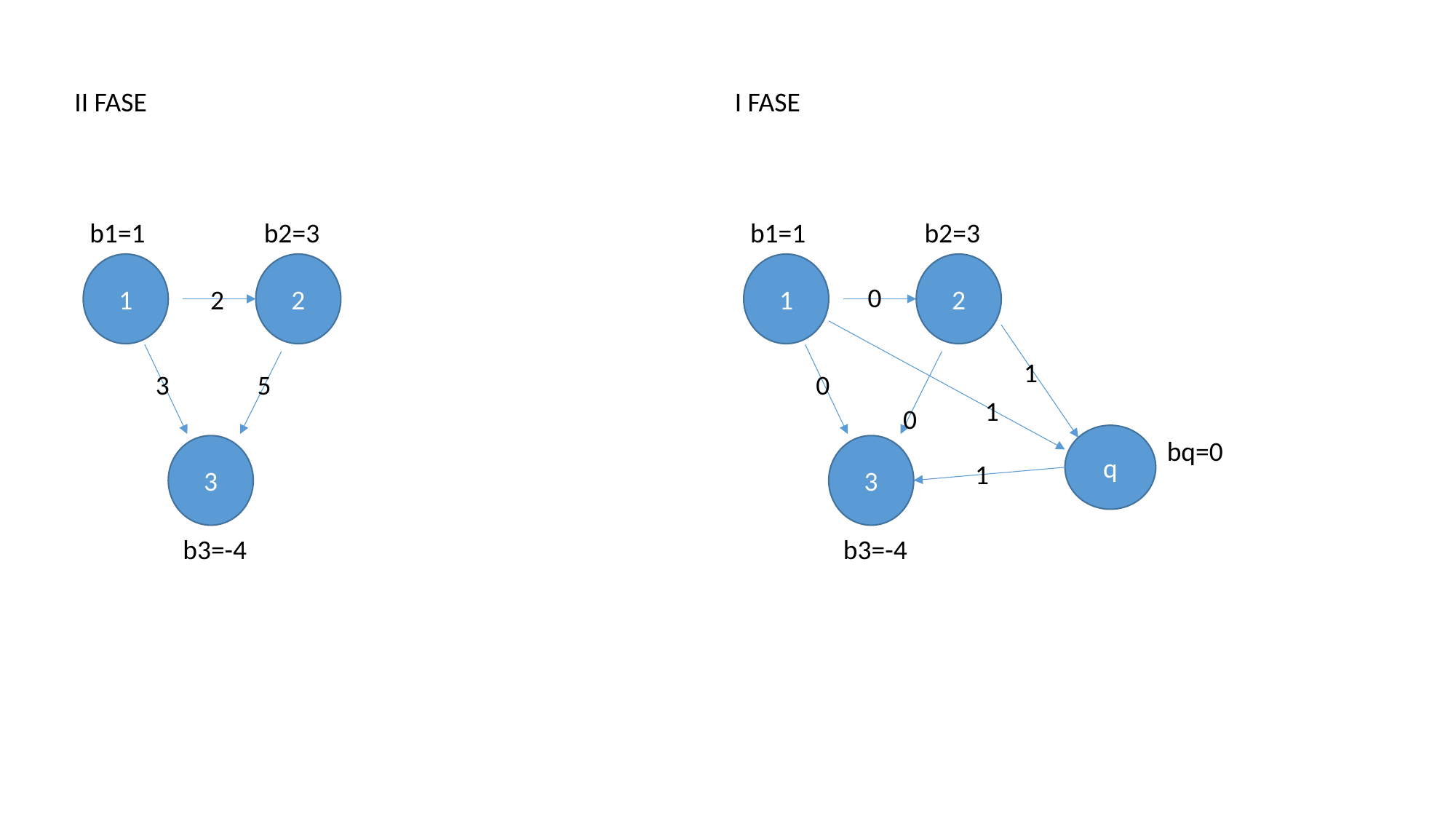

I FASE
II FASE
b1=1
b2=3
b1=1
b2=3
1
2
1
2
0
2
1
3
5
0
1
0
q
bq=0
3
3
1
b3=-4
b3=-4